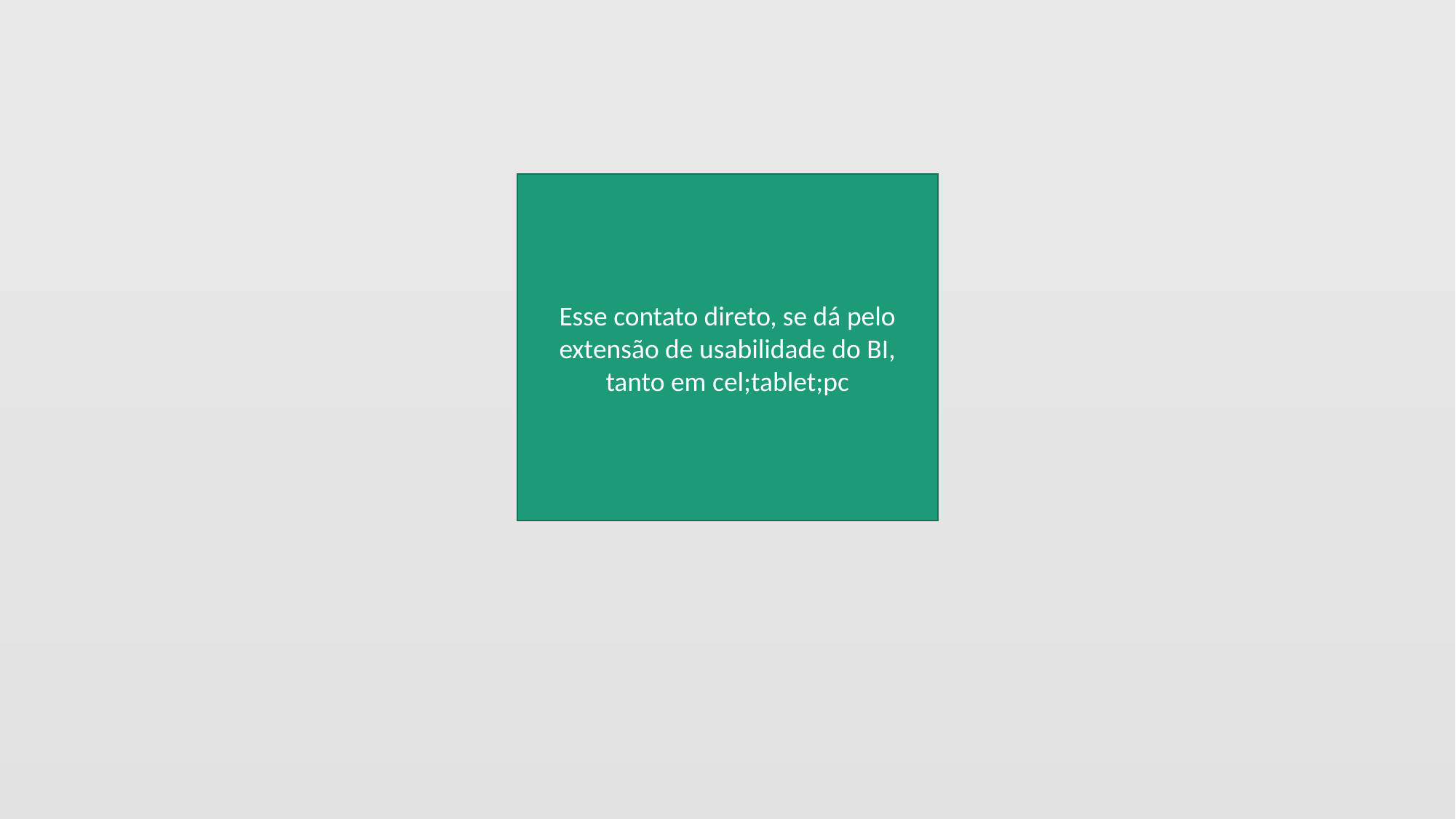

Esse contato direto, se dá pelo extensão de usabilidade do BI, tanto em cel;tablet;pc